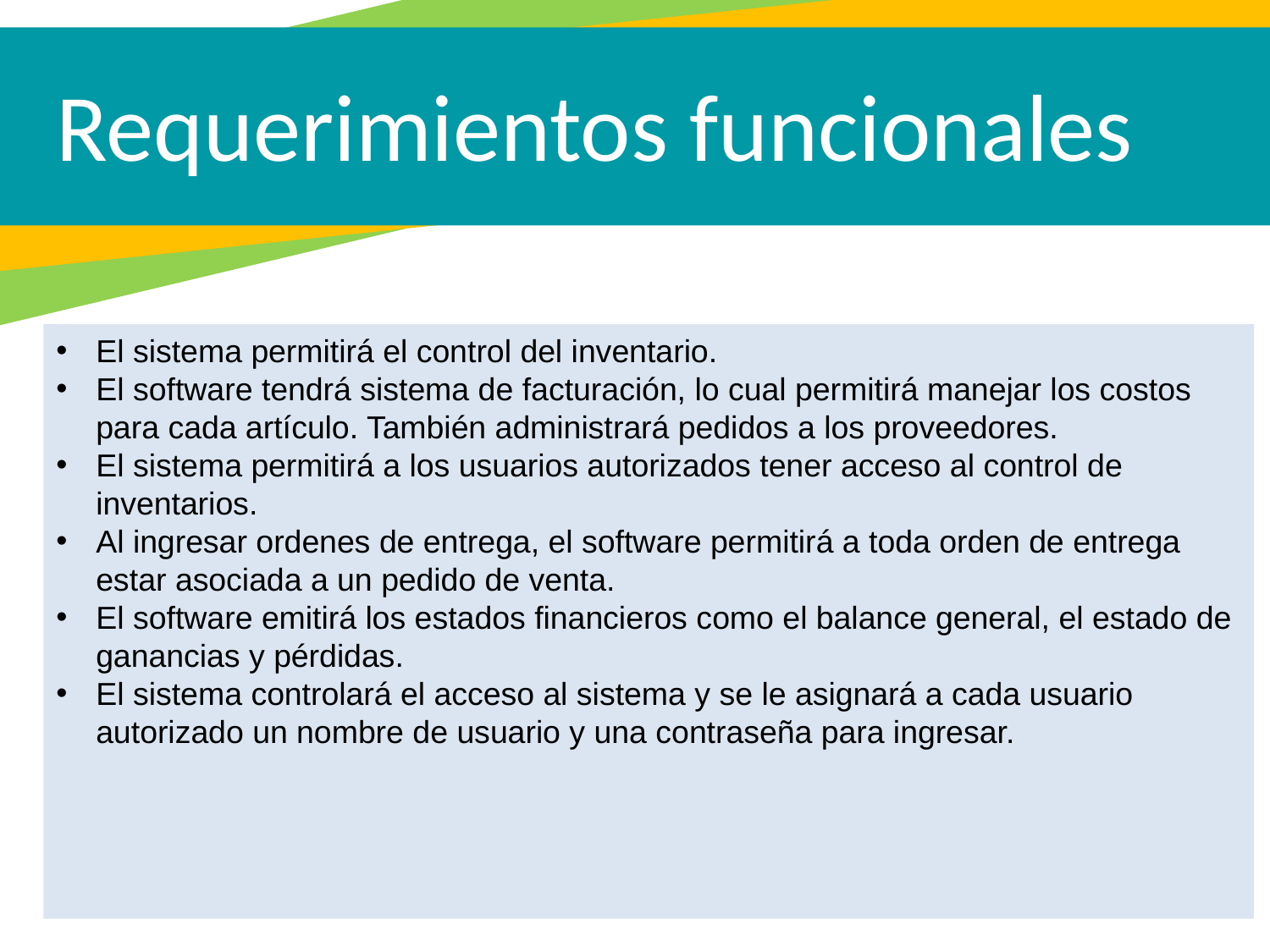

Requerimientos funcionales
El sistema permitirá el control del inventario.
El software tendrá sistema de facturación, lo cual permitirá manejar los costos para cada artículo. También administrará pedidos a los proveedores.
El sistema permitirá a los usuarios autorizados tener acceso al control de inventarios.
Al ingresar ordenes de entrega, el software permitirá a toda orden de entrega estar asociada a un pedido de venta.
El software emitirá los estados financieros como el balance general, el estado de ganancias y pérdidas.
El sistema controlará el acceso al sistema y se le asignará a cada usuario autorizado un nombre de usuario y una contraseña para ingresar.